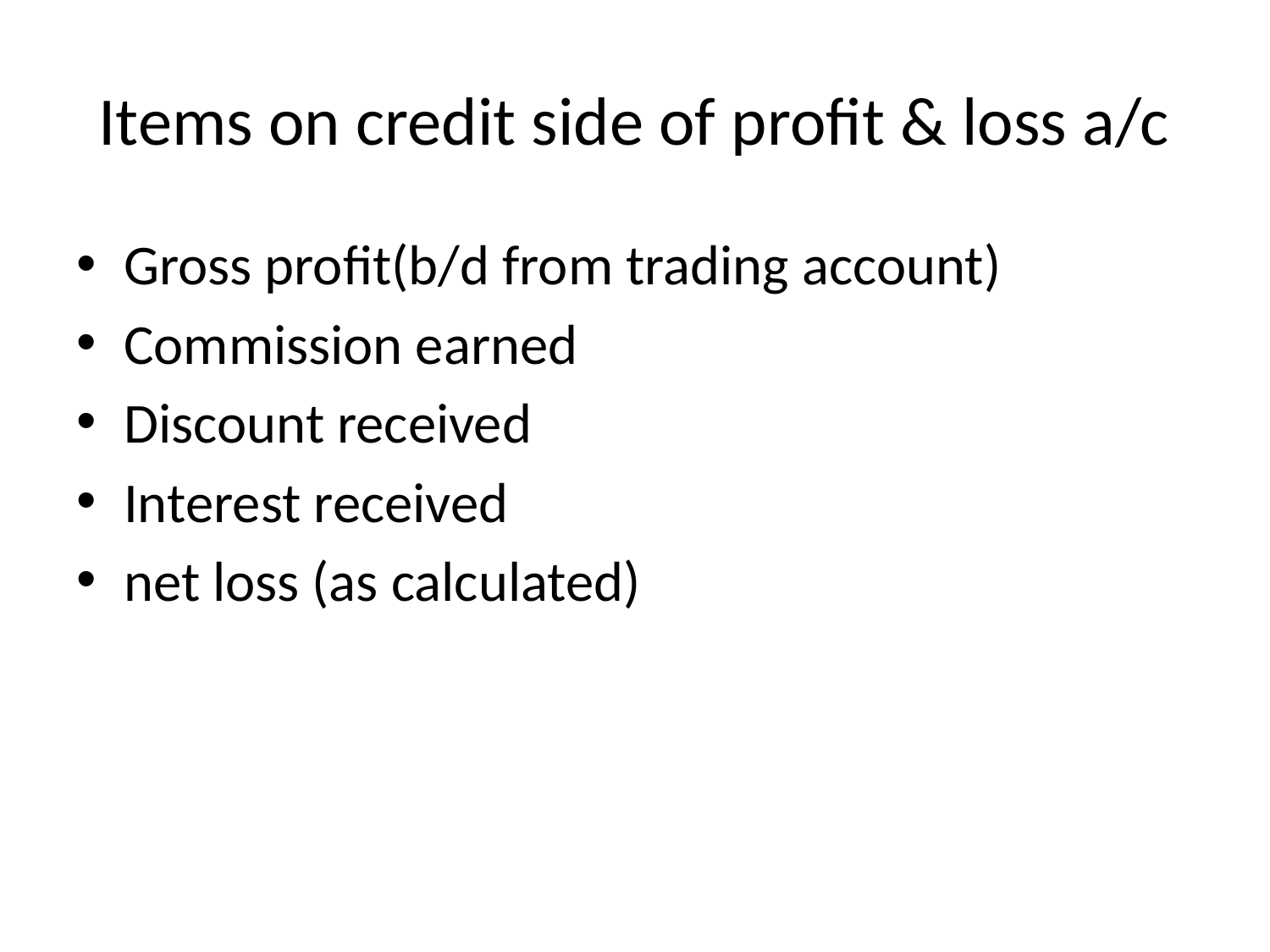

# Items on credit side of profit & loss a/c
Gross profit(b/d from trading account)
Commission earned
Discount received
Interest received
net loss (as calculated)